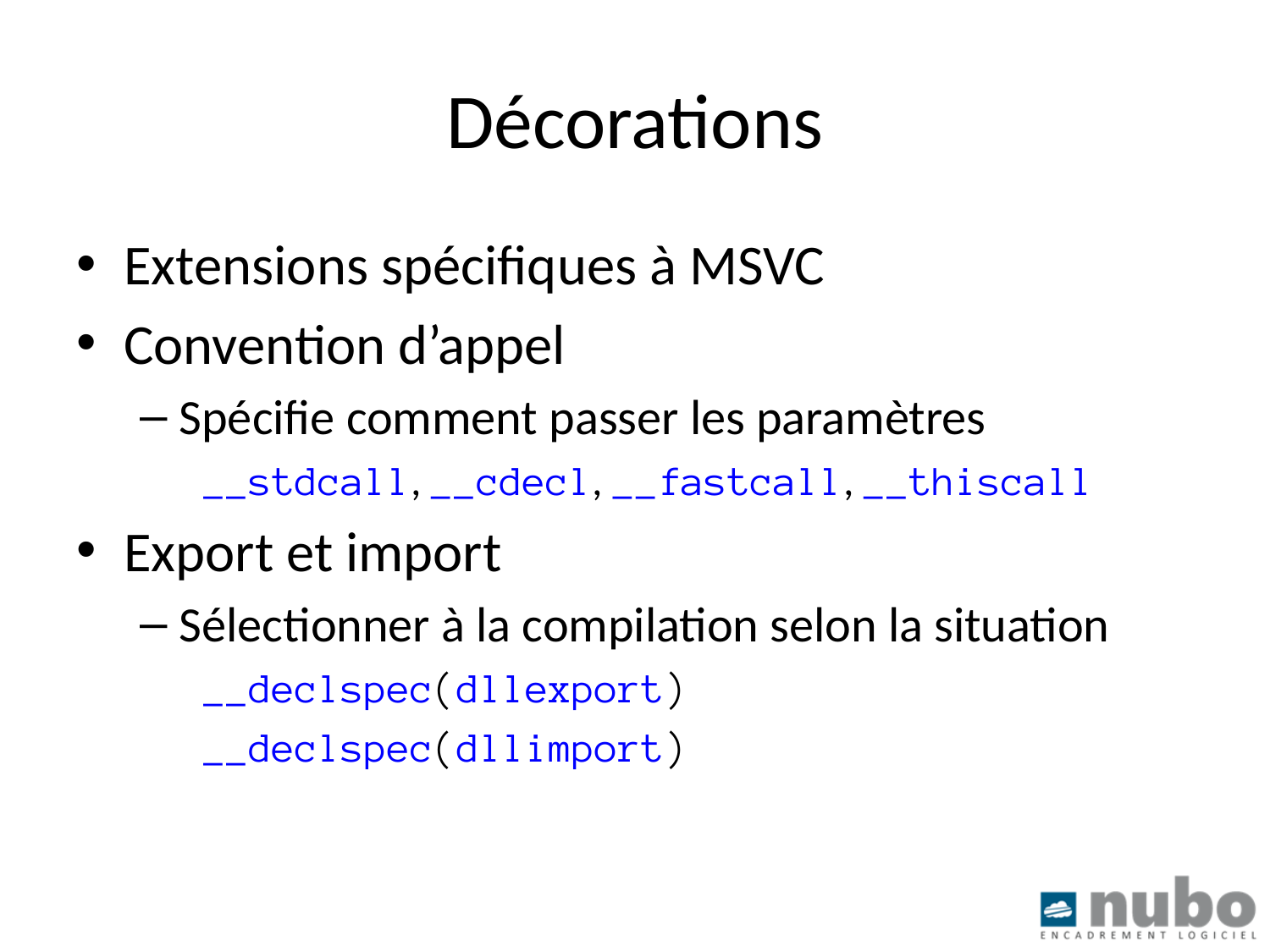

# Décorations
Extensions spécifiques à MSVC
Convention d’appel
Spécifie comment passer les paramètres
__stdcall, __cdecl, __fastcall, __thiscall
Export et import
Sélectionner à la compilation selon la situation
__declspec(dllexport)
__declspec(dllimport)